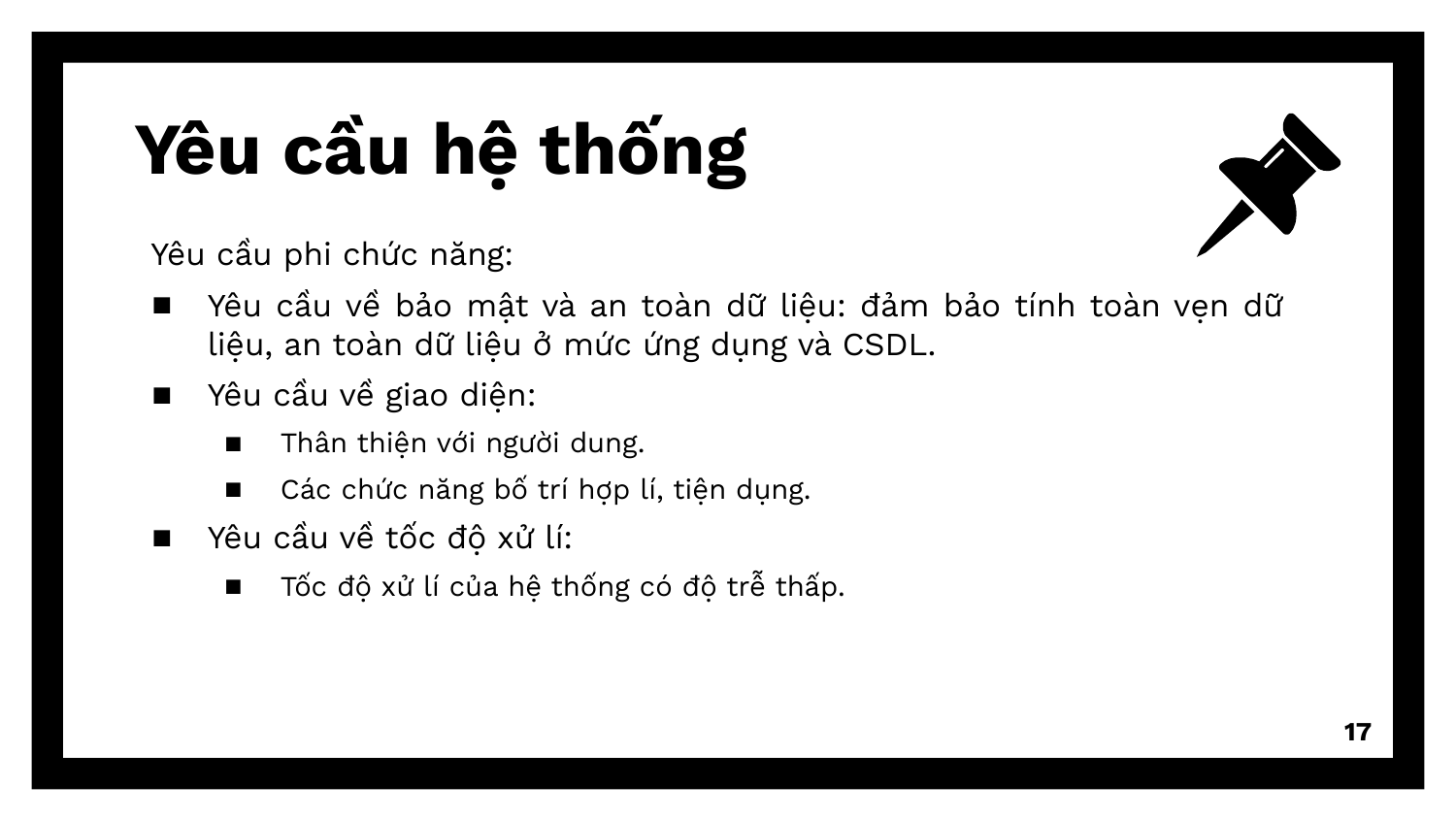

# Yêu cầu hệ thống

Yêu cầu phi chức năng:
Yêu cầu về bảo mật và an toàn dữ liệu: đảm bảo tính toàn vẹn dữ liệu, an toàn dữ liệu ở mức ứng dụng và CSDL.
Yêu cầu về giao diện:
Thân thiện với người dung.
Các chức năng bố trí hợp lí, tiện dụng.
Yêu cầu về tốc độ xử lí:
Tốc độ xử lí của hệ thống có độ trễ thấp.
17